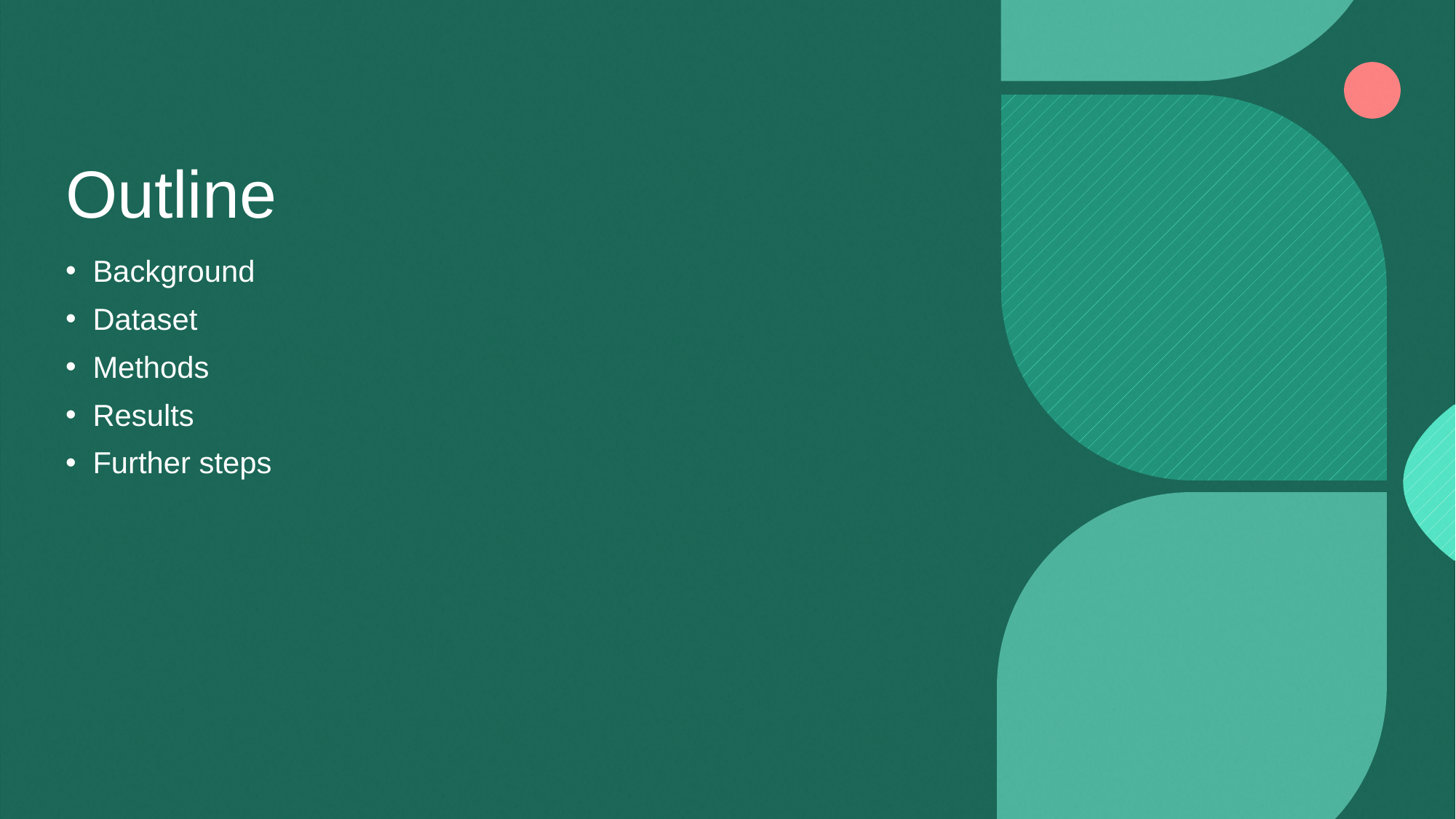

# Outline
Background
Dataset
Methods
Results
Further steps